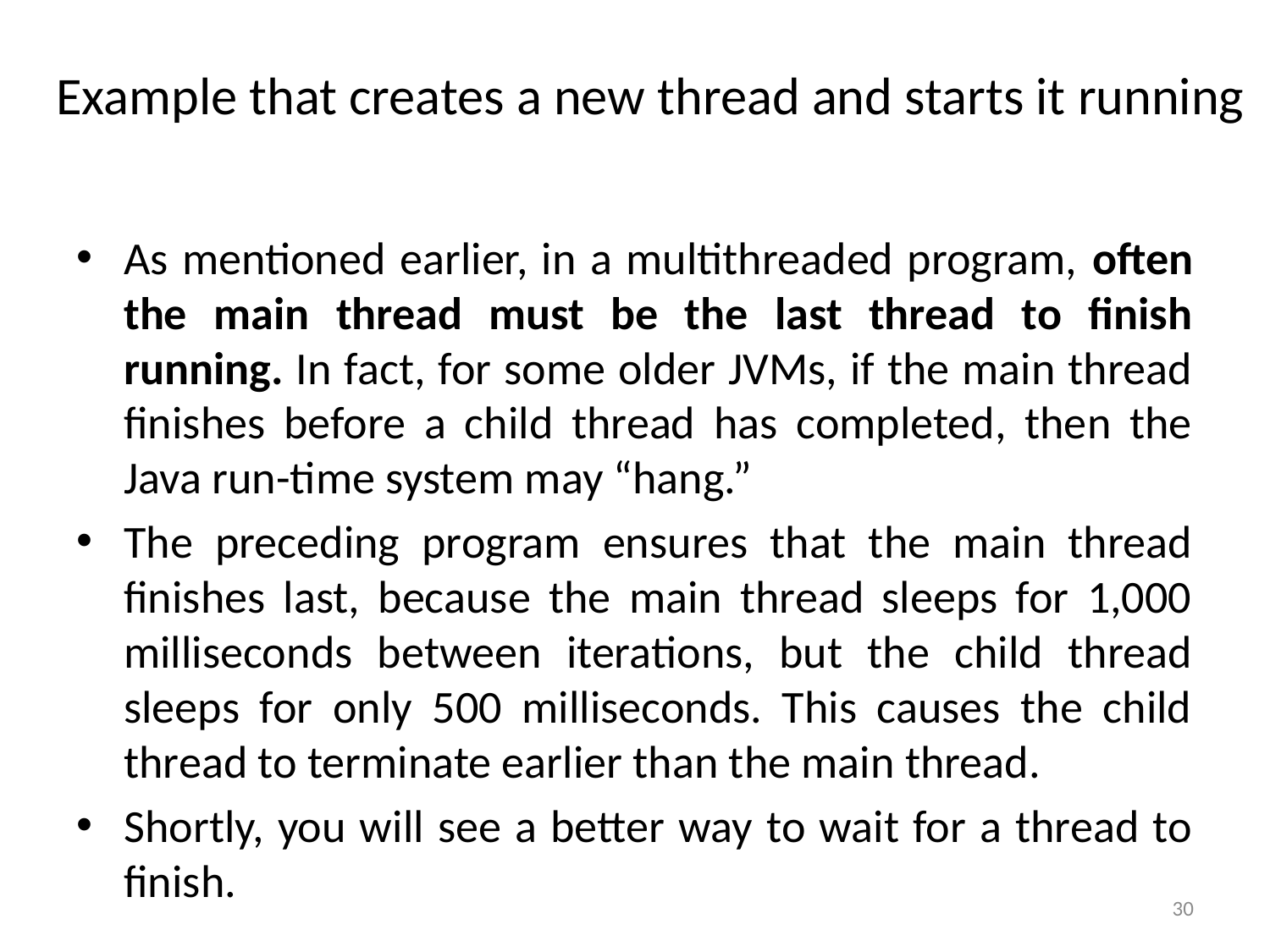

# Example that creates a new thread and starts it running
As mentioned earlier, in a multithreaded program, often the main thread must be the last thread to finish running. In fact, for some older JVMs, if the main thread finishes before a child thread has completed, then the Java run-time system may “hang.”
The preceding program ensures that the main thread finishes last, because the main thread sleeps for 1,000 milliseconds between iterations, but the child thread sleeps for only 500 milliseconds. This causes the child thread to terminate earlier than the main thread.
Shortly, you will see a better way to wait for a thread to finish.
30